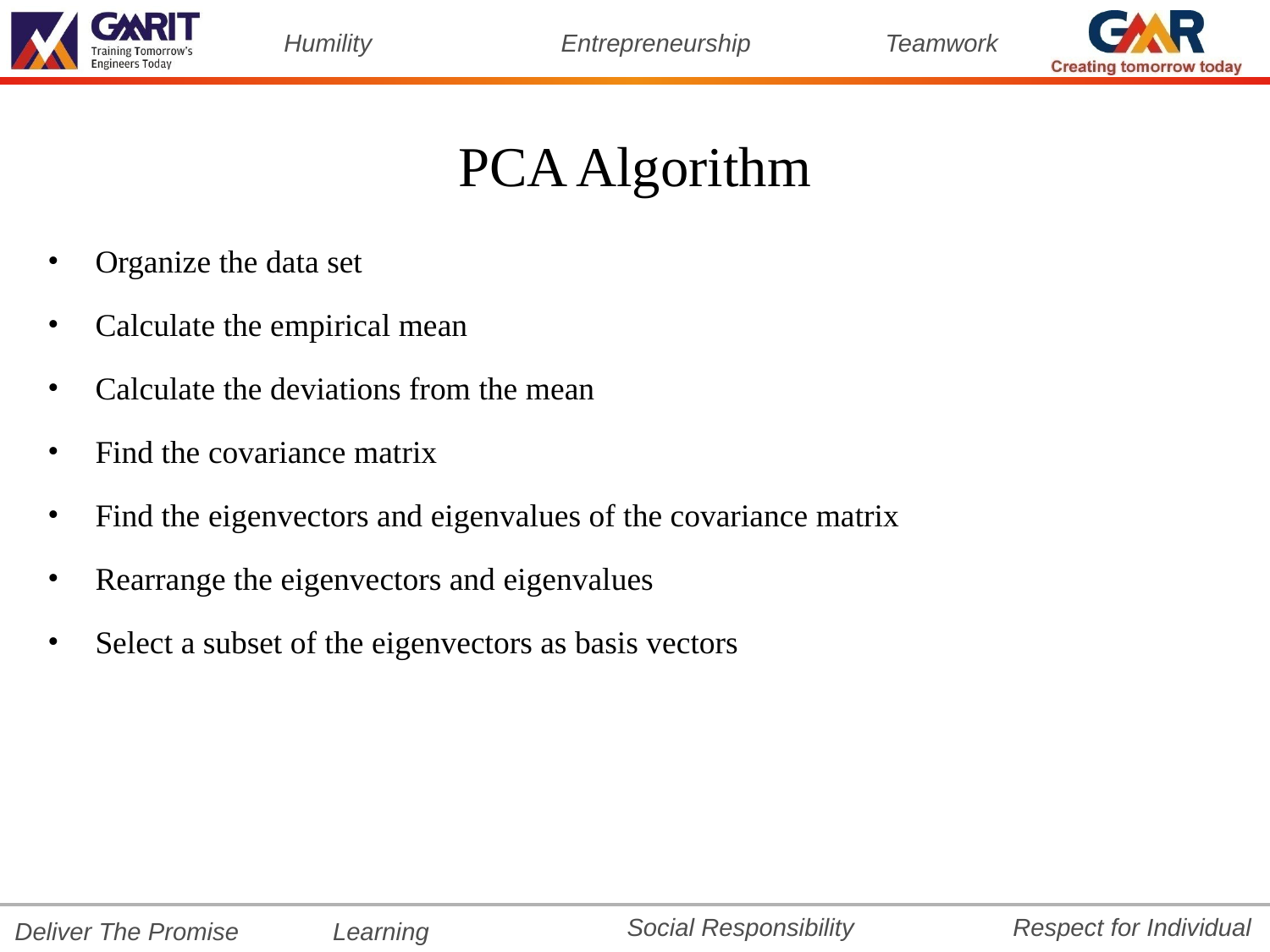

# PCA Algorithm
Organize the data set
Calculate the empirical mean
Calculate the deviations from the mean
Find the covariance matrix
Find the eigenvectors and eigenvalues of the covariance matrix
Rearrange the eigenvectors and eigenvalues
Select a subset of the eigenvectors as basis vectors